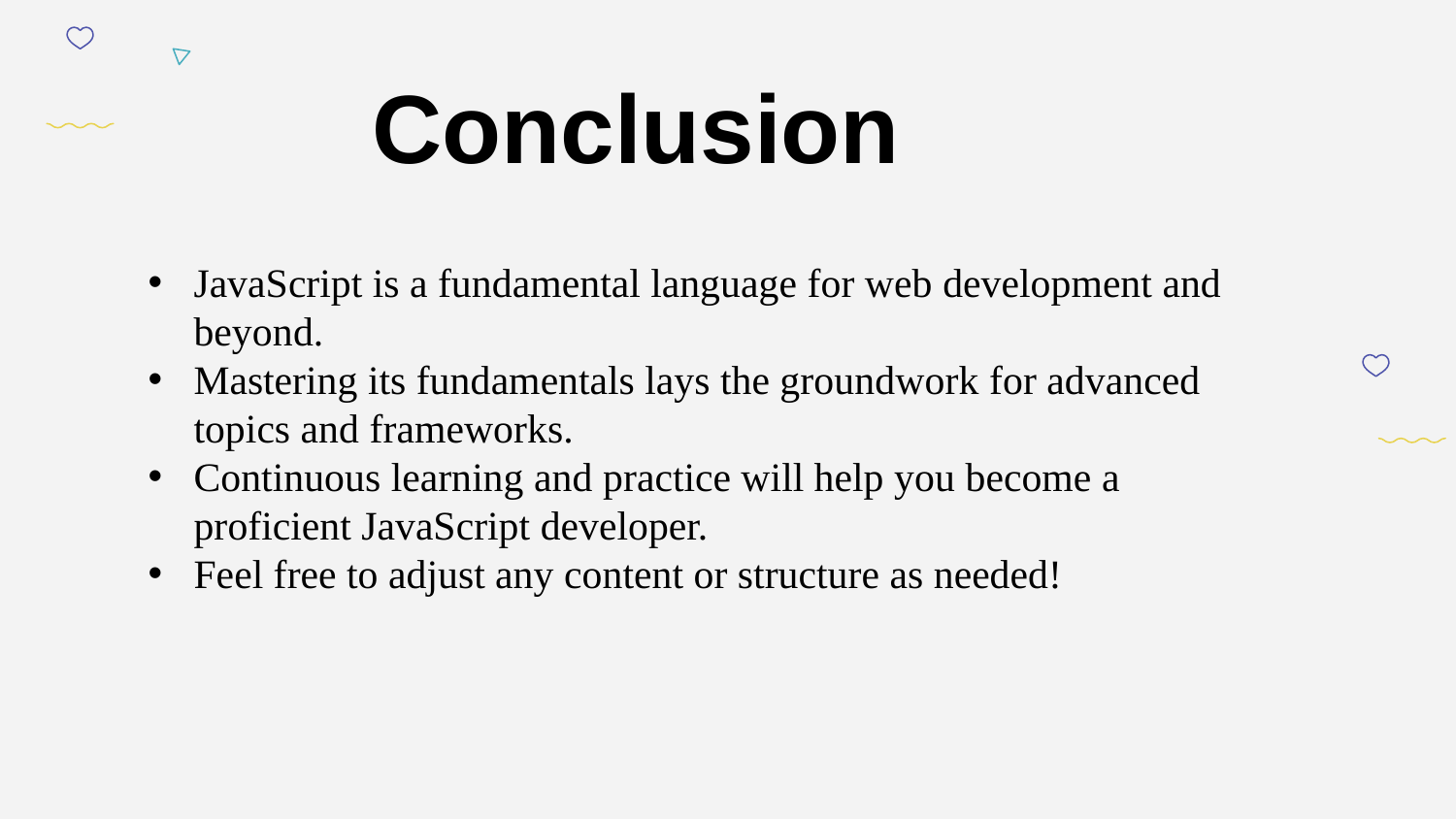

Conclusion
JavaScript is a fundamental language for web development and beyond.
Mastering its fundamentals lays the groundwork for advanced topics and frameworks.
Continuous learning and practice will help you become a proficient JavaScript developer.
Feel free to adjust any content or structure as needed!